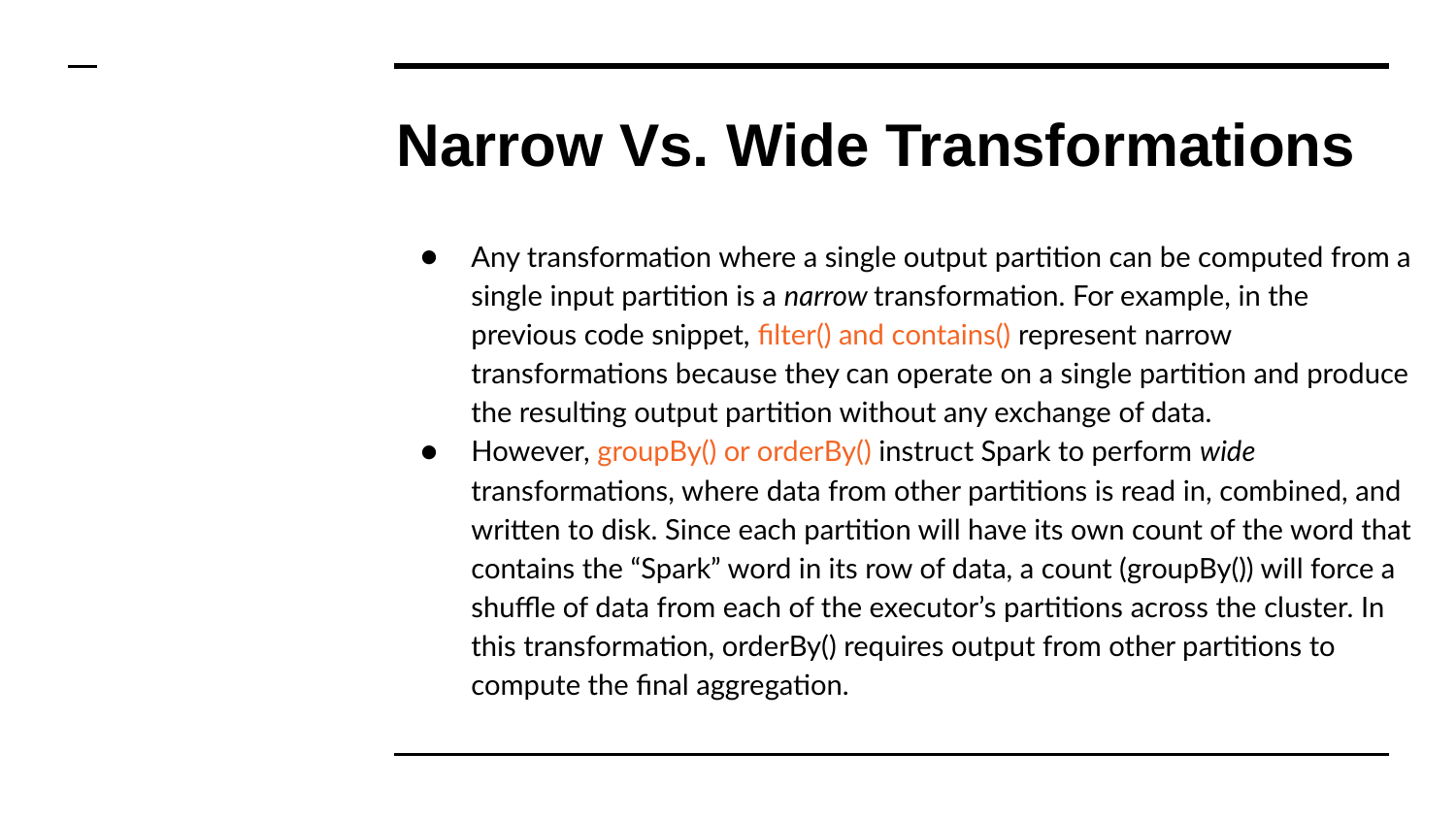

# Narrow Vs. Wide Transformations

Any transformation where a single output partition can be computed from a single input partition is a narrow transformation. For example, in the previous code snippet, filter() and contains() represent narrow transformations because they can operate on a single partition and produce the resulting output partition without any exchange of data.
However, groupBy() or orderBy() instruct Spark to perform wide transformations, where data from other partitions is read in, combined, and written to disk. Since each partition will have its own count of the word that contains the “Spark” word in its row of data, a count (groupBy()) will force a shuffle of data from each of the executor’s partitions across the cluster. In this transformation, orderBy() requires output from other partitions to compute the final aggregation.